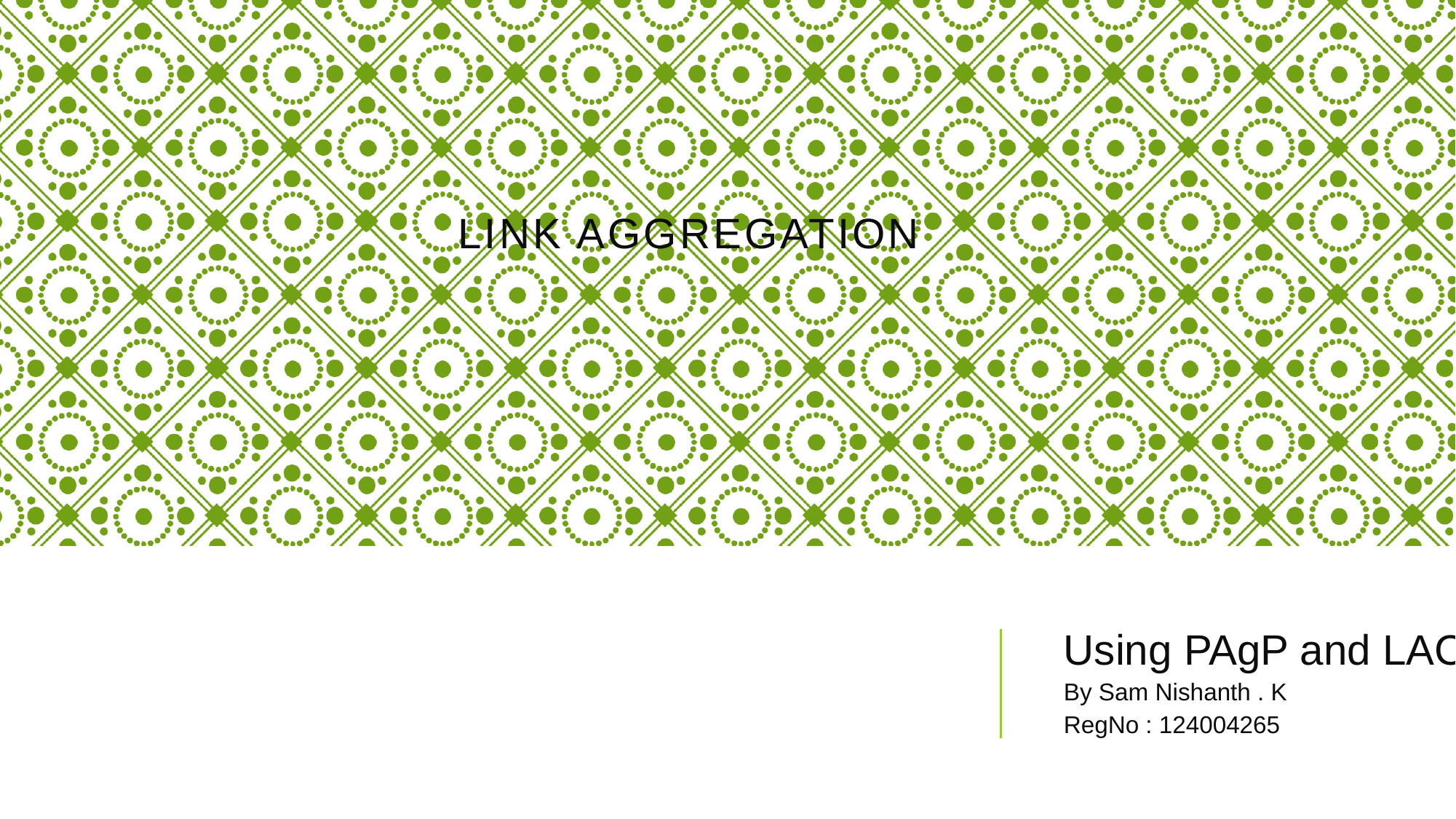

# Link Aggregation

Using PAgP and LACP
By Sam Nishanth . K
RegNo : 124004265